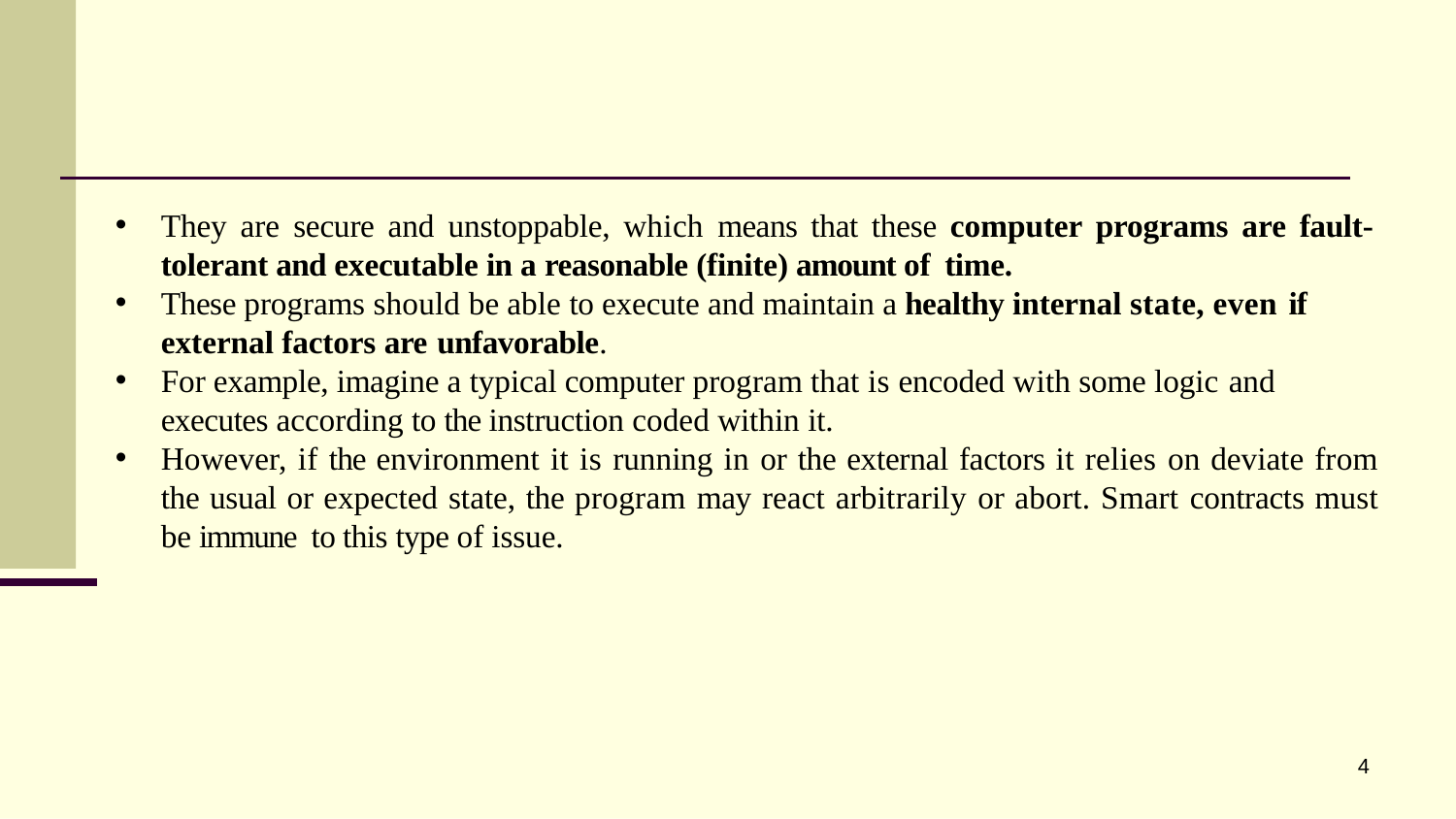

They are secure and unstoppable, which means that these computer programs are fault-  tolerant and executable in a reasonable (finite) amount of time.
These programs should be able to execute and maintain a healthy internal state, even if
external factors are unfavorable.
For example, imagine a typical computer program that is encoded with some logic and
executes according to the instruction coded within it.
However, if the environment it is running in or the external factors it relies on deviate from  the usual or expected state, the program may react arbitrarily or abort. Smart contracts must  be immune to this type of issue.
4